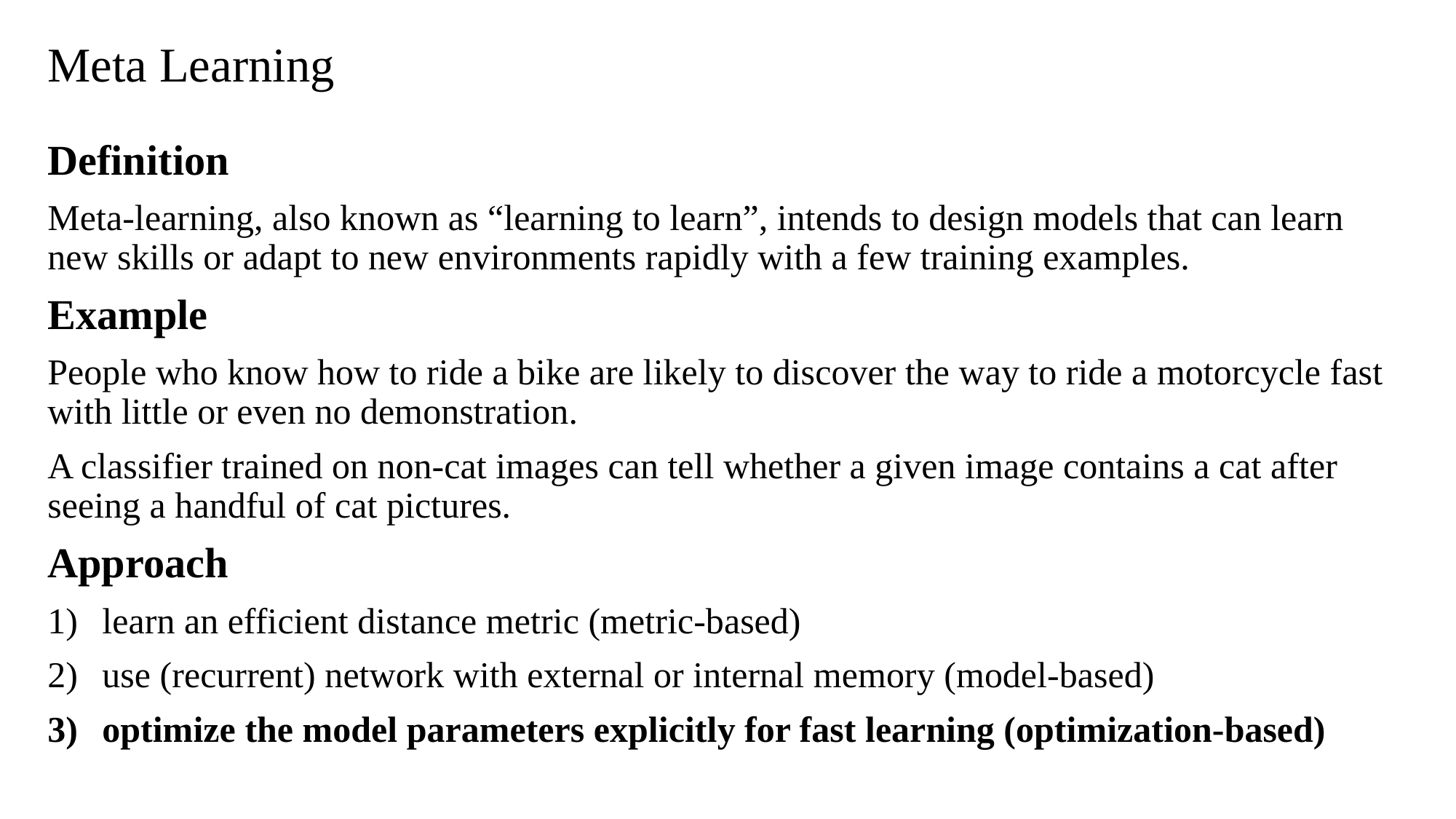

# Meta Learning
Definition

Meta-learning, also known as “learning to learn”, intends to design models that can learn new skills or adapt to new environments rapidly with a few training examples.
Example
People who know how to ride a bike are likely to discover the way to ride a motorcycle fast with little or even no demonstration.
A classifier trained on non-cat images can tell whether a given image contains a cat after seeing a handful of cat pictures.
Approach
learn an efficient distance metric (metric-based)
use (recurrent) network with external or internal memory (model-based)
optimize the model parameters explicitly for fast learning (optimization-based)